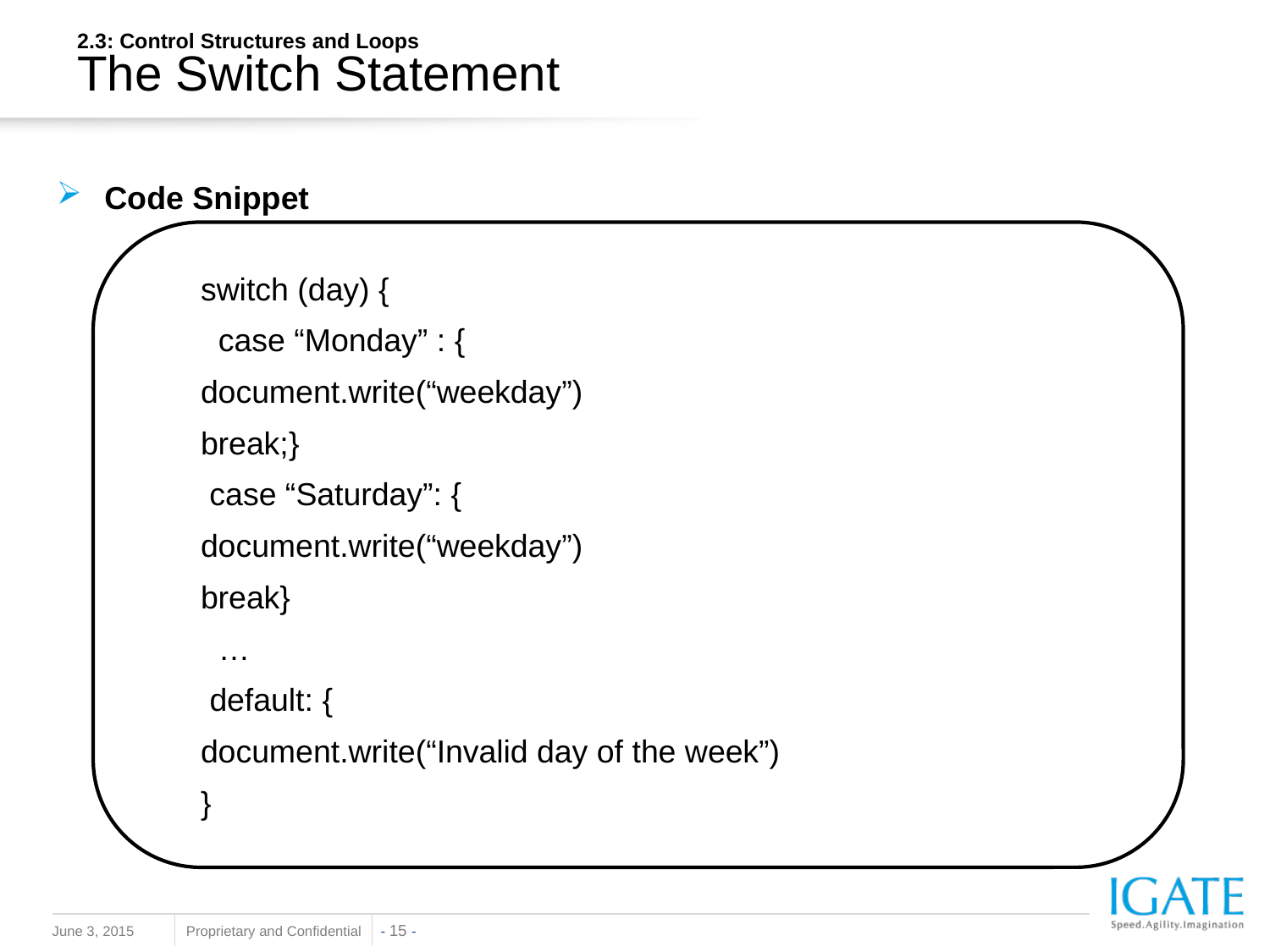

2.3: Control Structures and Loops
The Switch Statement
Code Snippet

switch (day) {
  case “Monday” : {
document.write(“weekday”)
break;}
 case “Saturday”: {
document.write(“weekday”)
break}
  …
 default: {
document.write(“Invalid day of the week”)
}